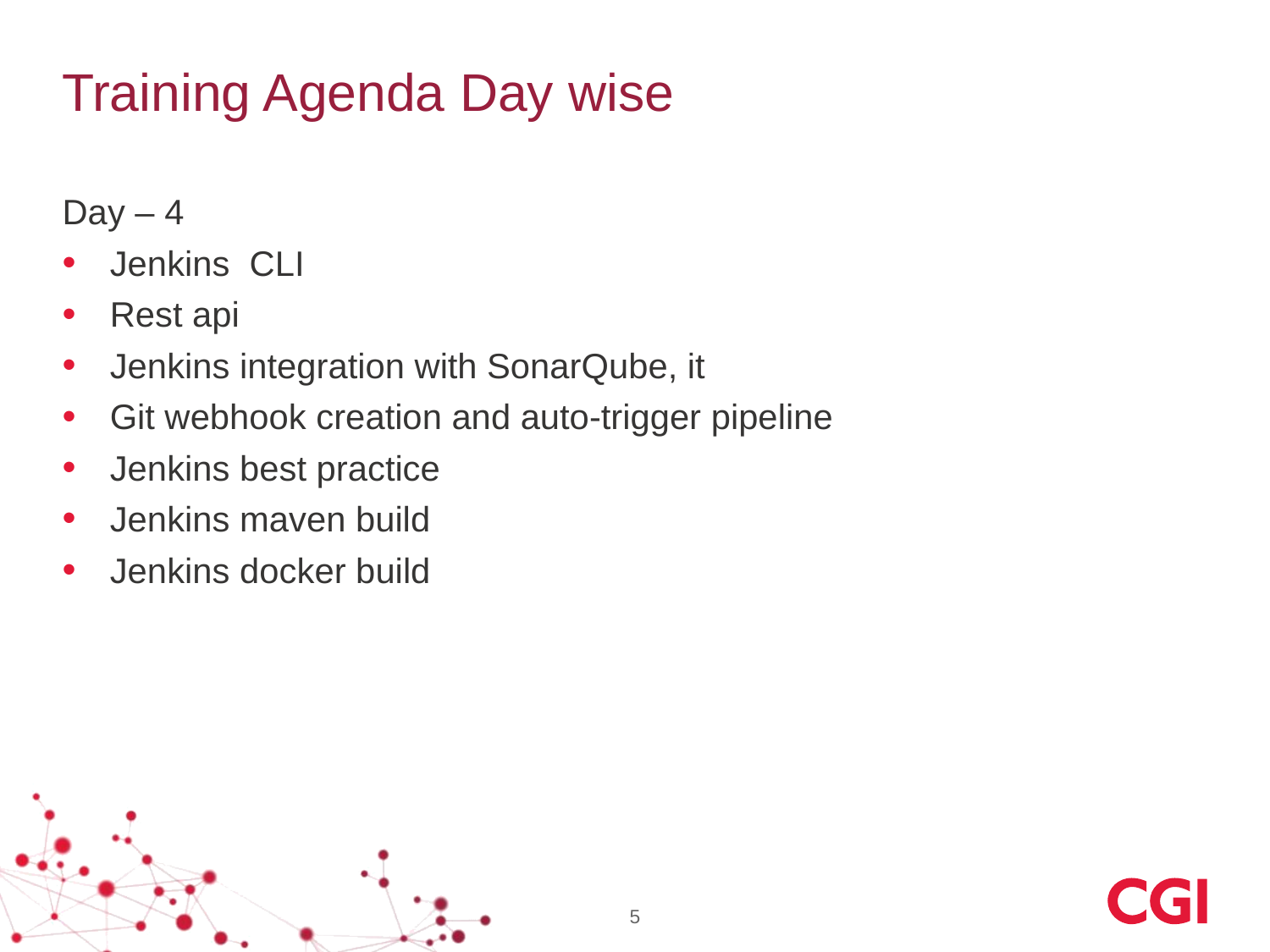

# Training Agenda Day wise
Day – 4
Jenkins  CLI
Rest api
Jenkins integration with SonarQube, it
Git webhook creation and auto-trigger pipeline
Jenkins best practice
Jenkins maven build
Jenkins docker build

5